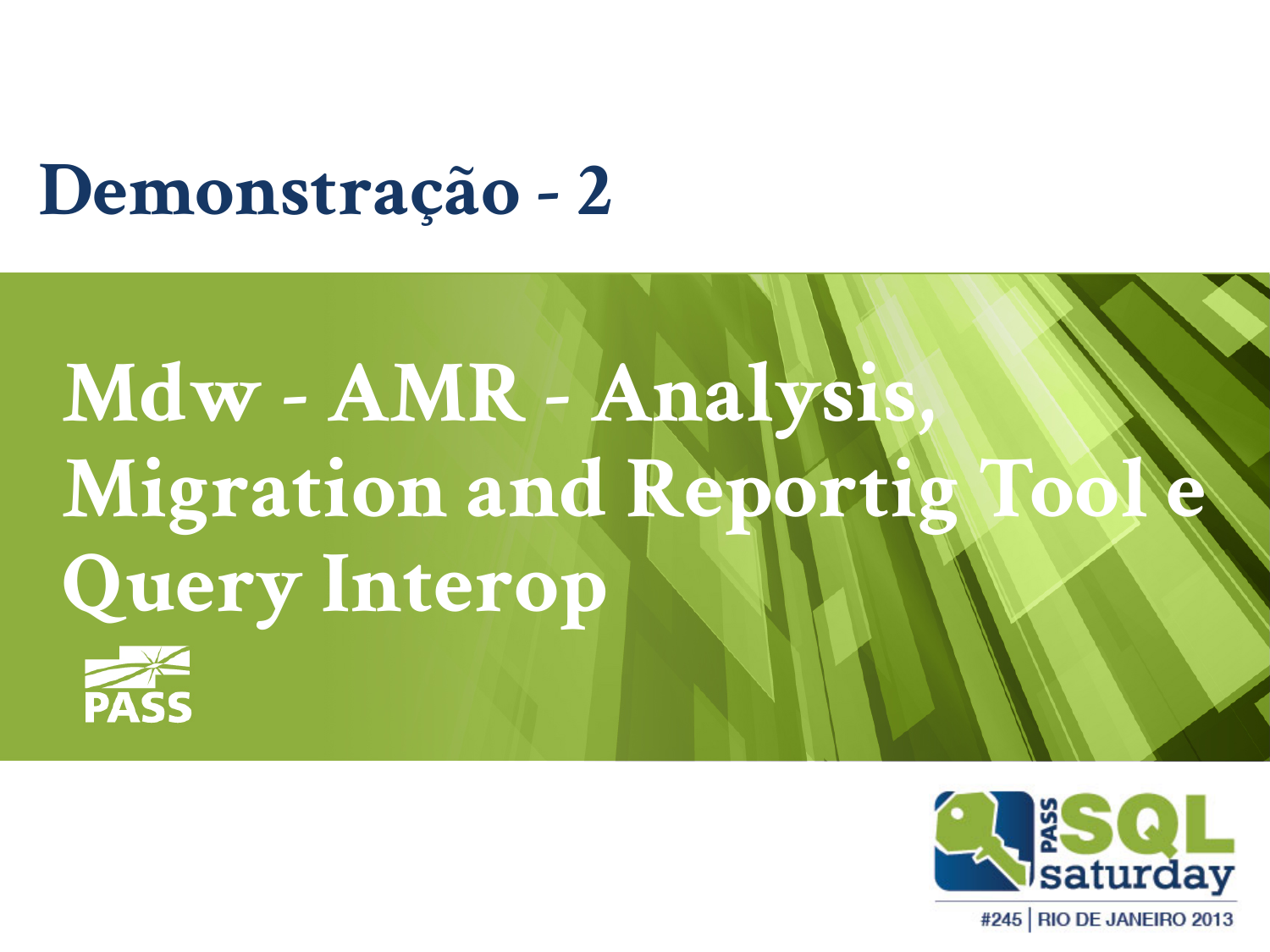

# Demonstração - 2
Mdw - AMR - Analysis, Migration and Reportig Tool e Query Interop